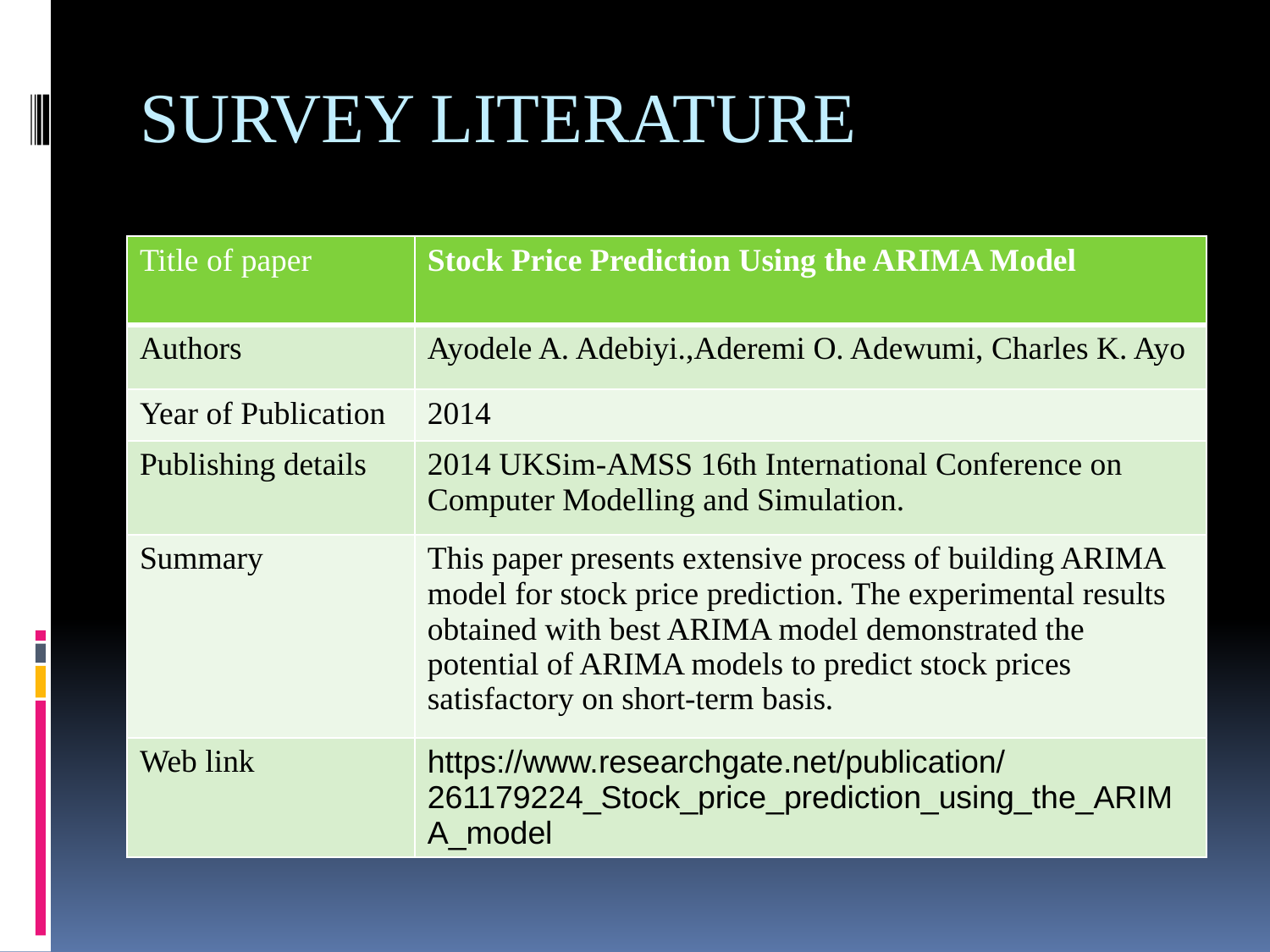

# SURVEY LITERATURE
| Title of paper | Stock Price Prediction Using the ARIMA Model |
| --- | --- |
| Authors | Ayodele A. Adebiyi.,Aderemi O. Adewumi, Charles K. Ayo |
| Year of Publication | 2014 |
| Publishing details | 2014 UKSim-AMSS 16th International Conference on Computer Modelling and Simulation. |
| Summary | This paper presents extensive process of building ARIMA model for stock price prediction. The experimental results obtained with best ARIMA model demonstrated the potential of ARIMA models to predict stock prices satisfactory on short-term basis. |
| Web link | https://www.researchgate.net/publication/261179224\_Stock\_price\_prediction\_using\_the\_ARIMA\_model |